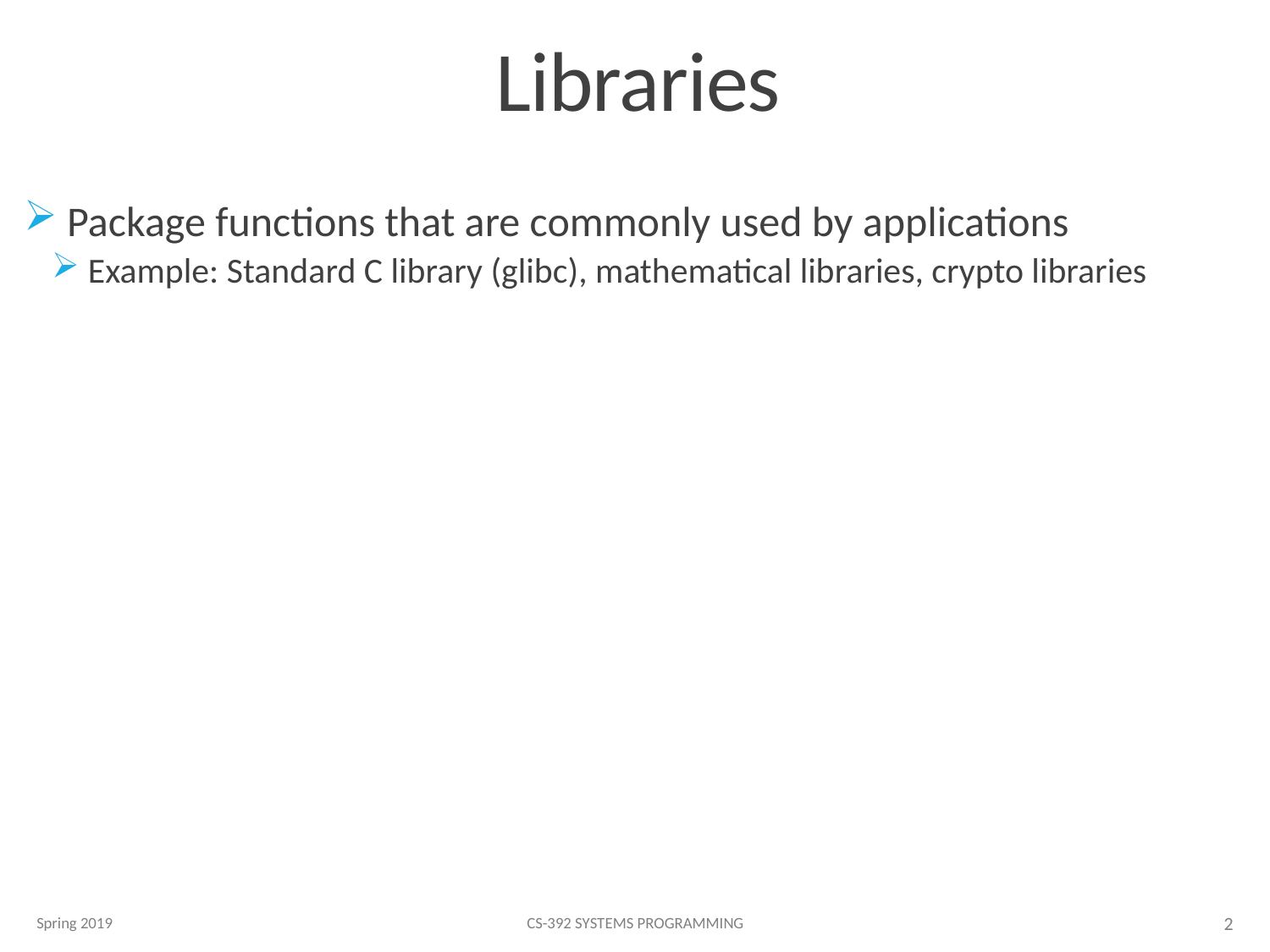

# Libraries
 Package functions that are commonly used by applications
 Example: Standard C library (glibc), mathematical libraries, crypto libraries
Spring 2019
CS-392 Systems Programming
2